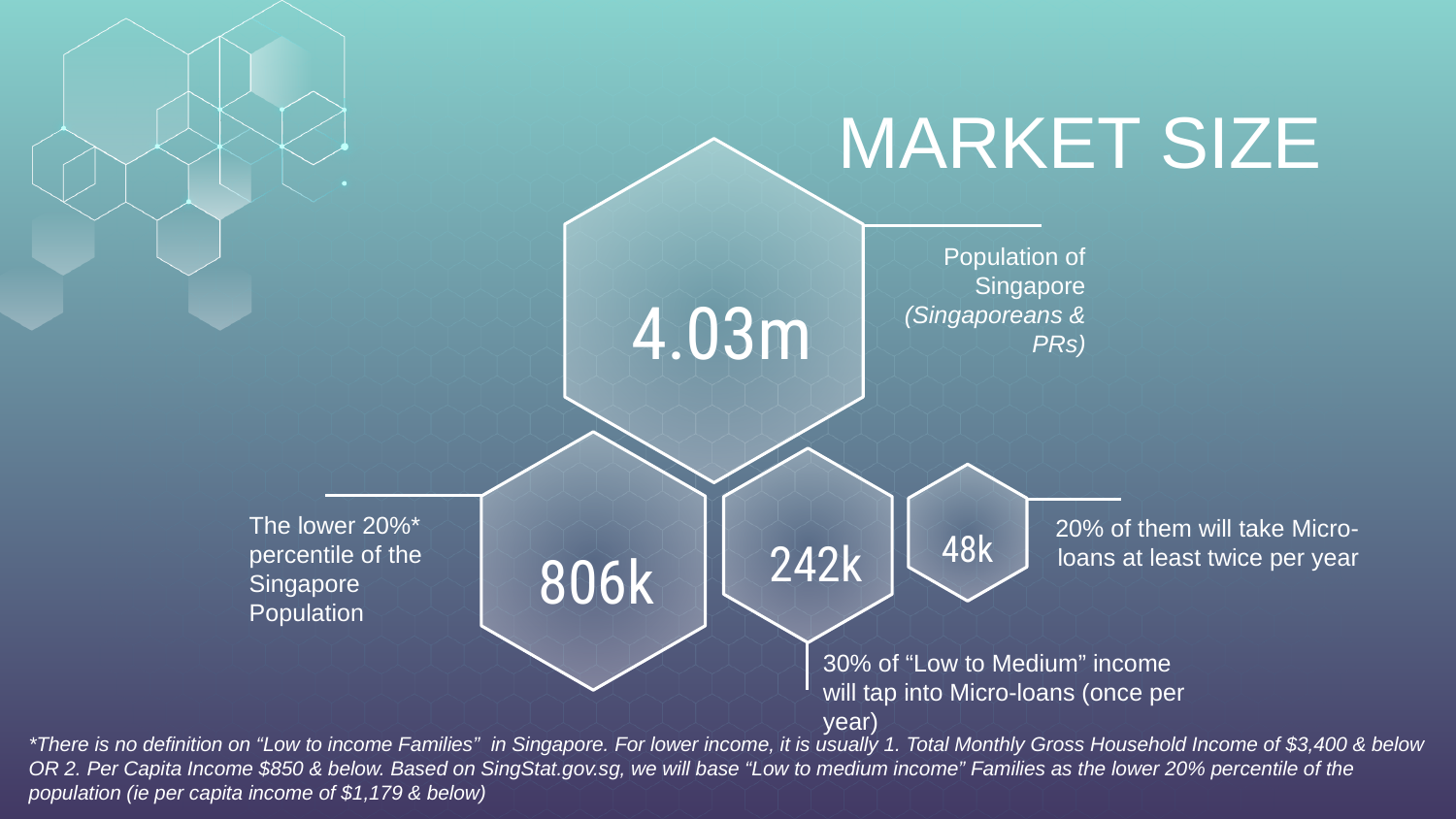

# MARKET SIZE

Population of Singapore (Singaporeans & PRs)

4.03m

The lower 20%* percentile of the Singapore Population
20% of them will take Micro-loans at least twice per year
48k
242k
806k
30% of “Low to Medium” income will tap into Micro-loans (once per year)
*There is no definition on “Low to income Families”  in Singapore. For lower income, it is usually 1. Total Monthly Gross Household Income of $3,400 & below OR 2. Per Capita Income $850 & below. Based on SingStat.gov.sg, we will base “Low to medium income” Families as the lower 20% percentile of the population (ie per capita income of $1,179 & below)